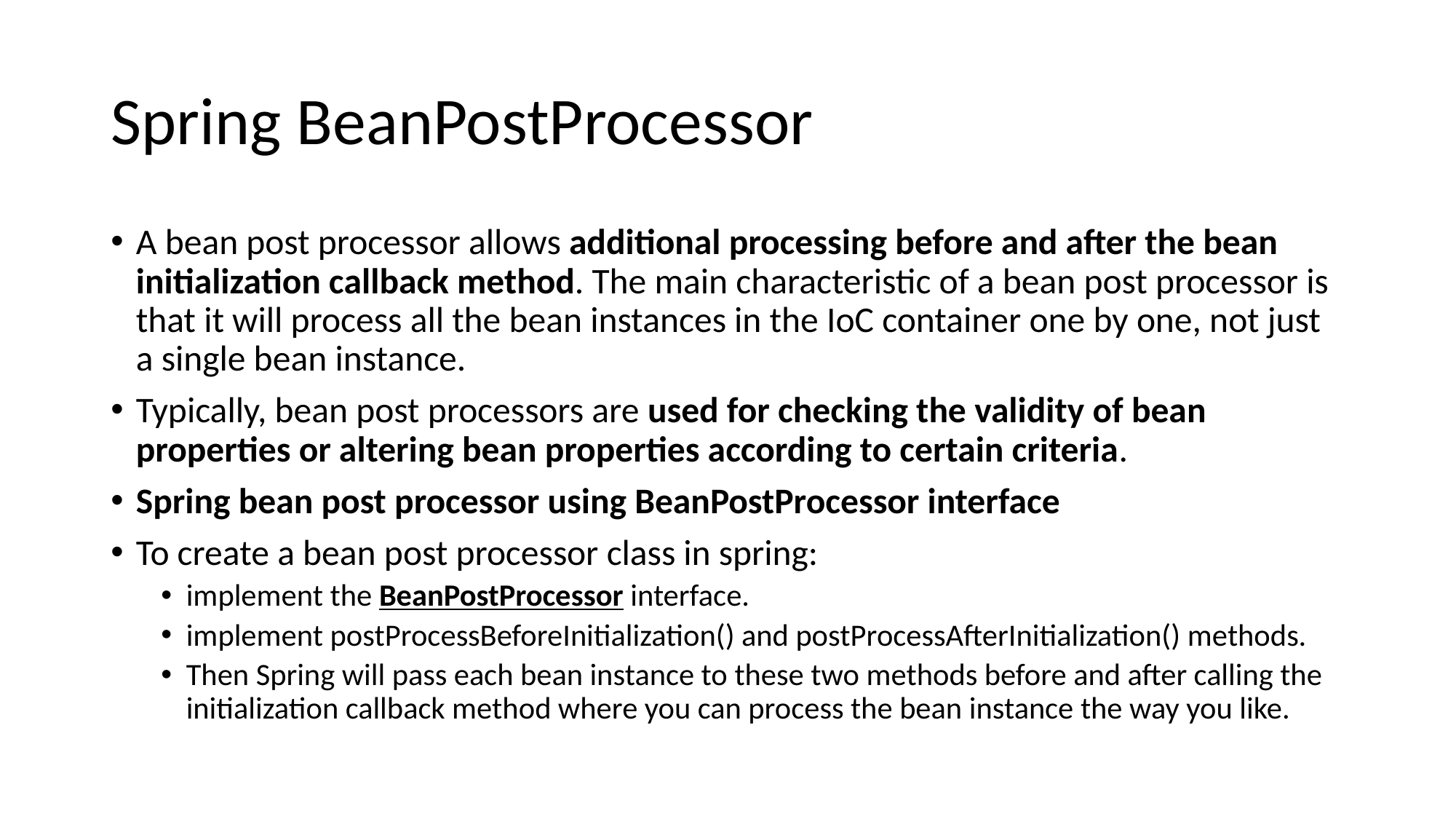

# Spring BeanPostProcessor
A bean post processor allows additional processing before and after the bean initialization callback method. The main characteristic of a bean post processor is that it will process all the bean instances in the IoC container one by one, not just a single bean instance.
Typically, bean post processors are used for checking the validity of bean properties or altering bean properties according to certain criteria.
Spring bean post processor using BeanPostProcessor interface
To create a bean post processor class in spring:
implement the BeanPostProcessor interface.
implement postProcessBeforeInitialization() and postProcessAfterInitialization() methods.
Then Spring will pass each bean instance to these two methods before and after calling the initialization callback method where you can process the bean instance the way you like.